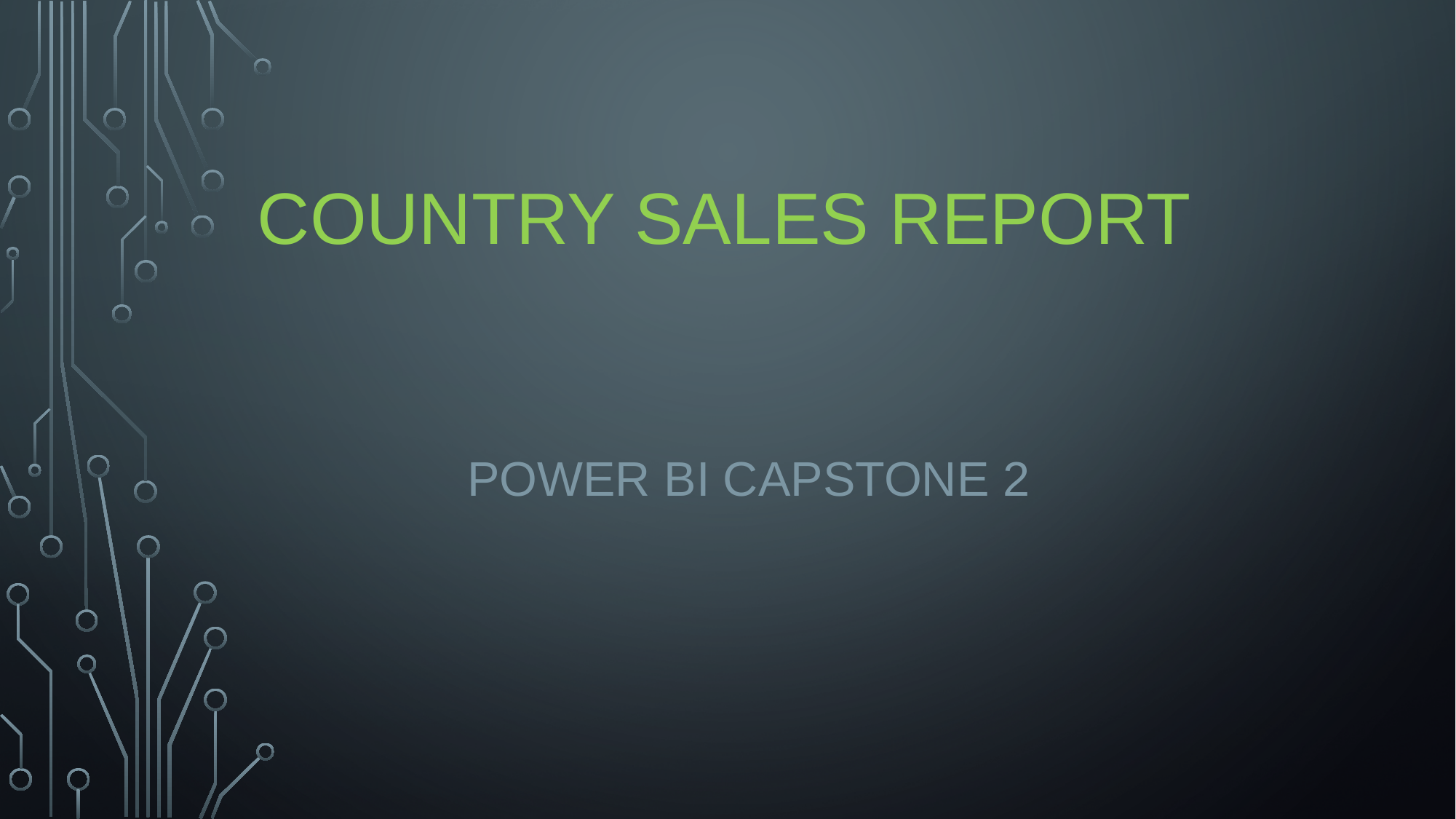

# Country sales report
POWER BI CAPSTONE 2